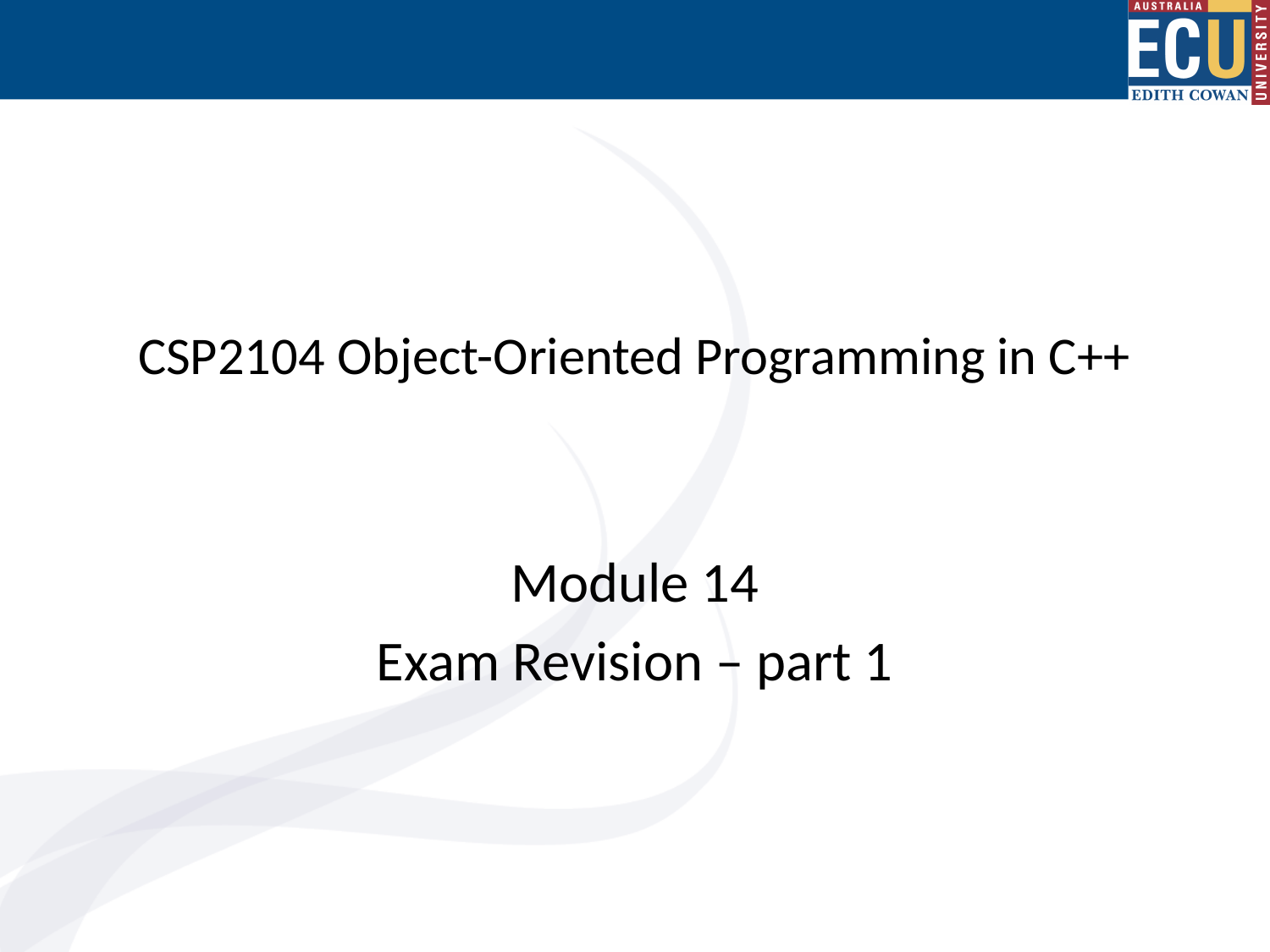

# CSP2104 Object-Oriented Programming in C++
Module 14
Exam Revision – part 1